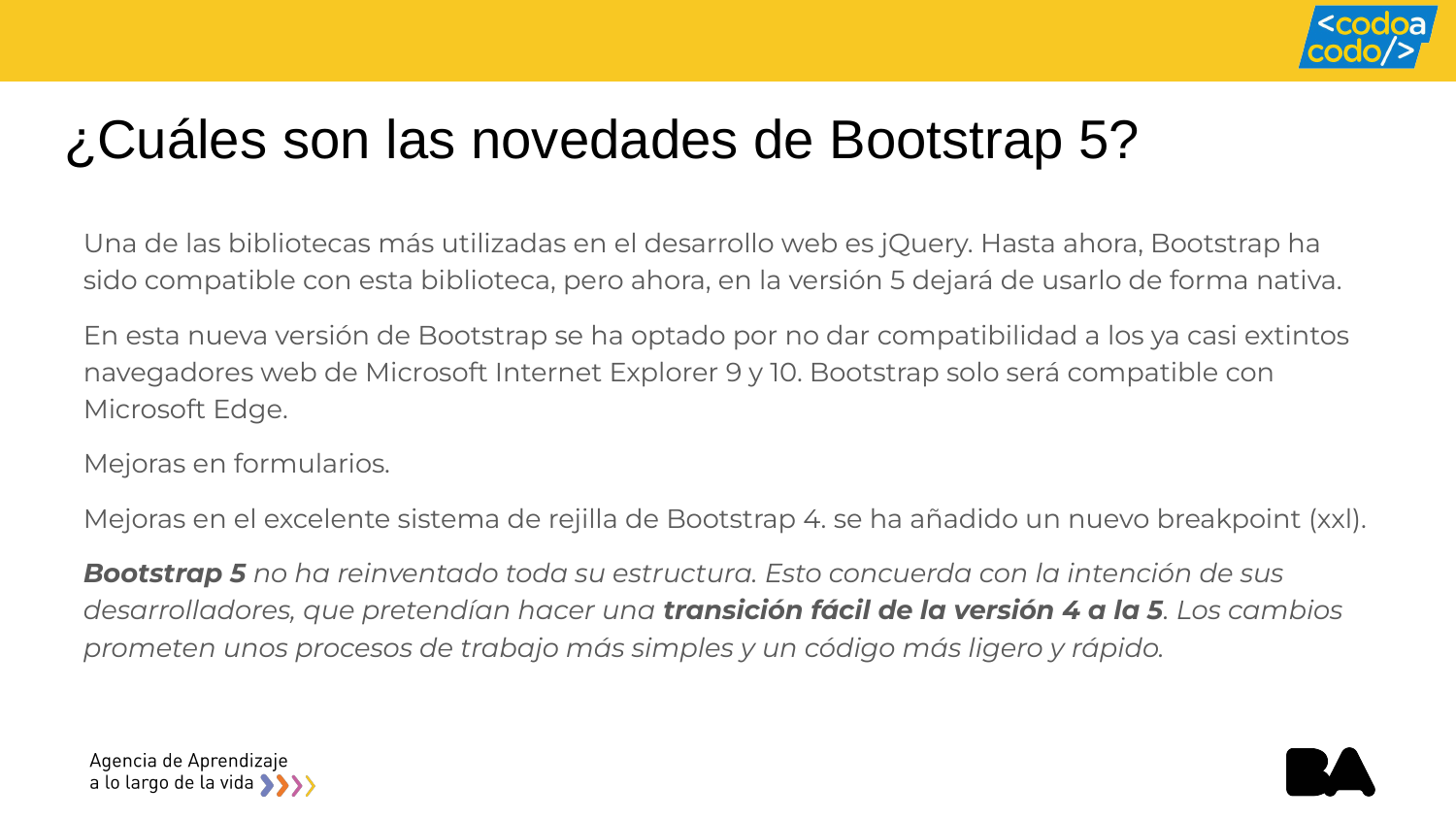

# ¿Cuáles son las novedades de Bootstrap 5?
Una de las bibliotecas más utilizadas en el desarrollo web es jQuery. Hasta ahora, Bootstrap ha sido compatible con esta biblioteca, pero ahora, en la versión 5 dejará de usarlo de forma nativa.
En esta nueva versión de Bootstrap se ha optado por no dar compatibilidad a los ya casi extintos navegadores web de Microsoft Internet Explorer 9 y 10. Bootstrap solo será compatible con Microsoft Edge.
Mejoras en formularios.
Mejoras en el excelente sistema de rejilla de Bootstrap 4. se ha añadido un nuevo breakpoint (xxl).
Bootstrap 5 no ha reinventado toda su estructura. Esto concuerda con la intención de sus desarrolladores, que pretendían hacer una transición fácil de la versión 4 a la 5. Los cambios prometen unos procesos de trabajo más simples y un código más ligero y rápido.